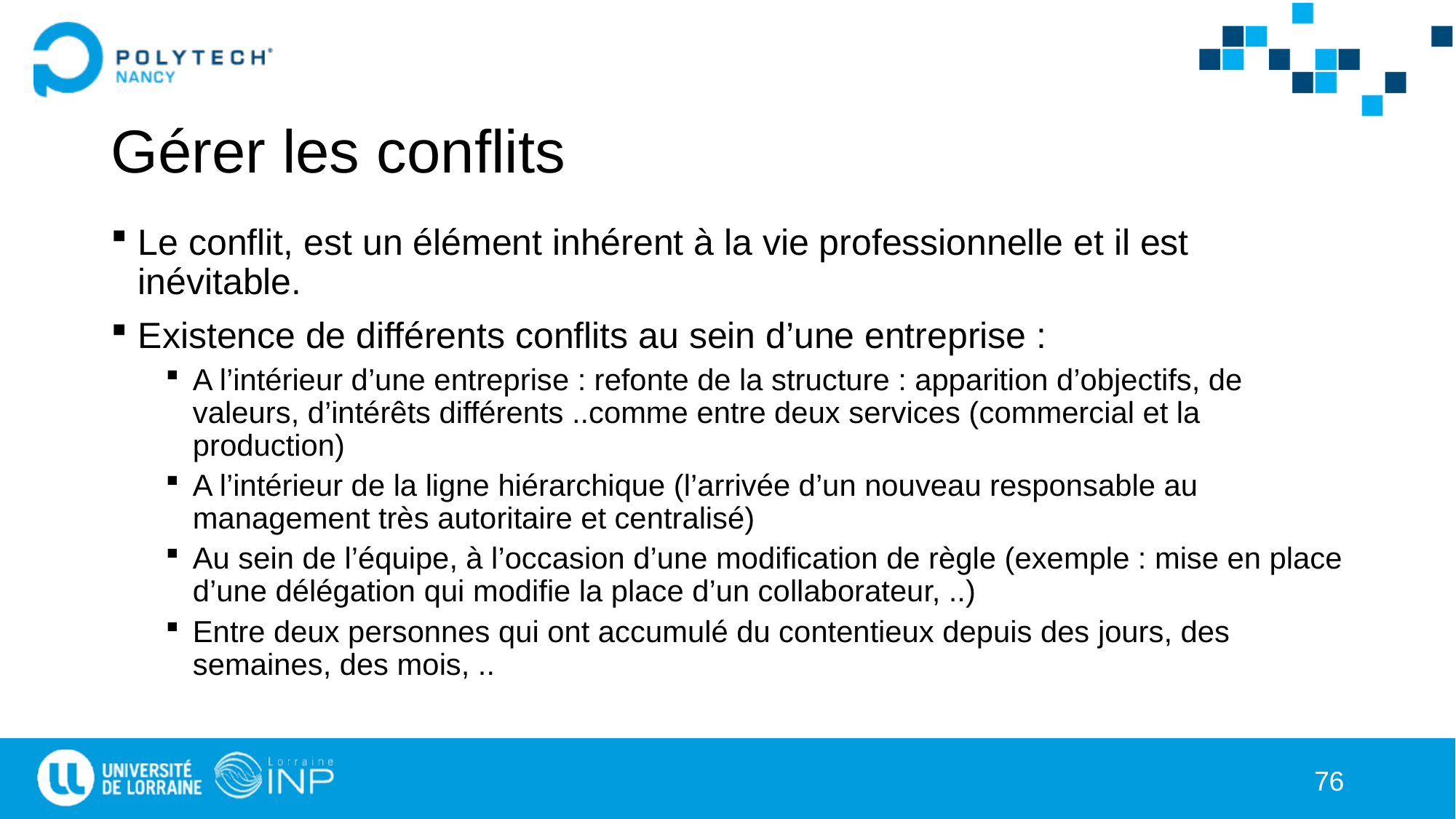

# Gérer les conflits
Le conflit, est un élément inhérent à la vie professionnelle et il est inévitable.
Existence de différents conflits au sein d’une entreprise :
A l’intérieur d’une entreprise : refonte de la structure : apparition d’objectifs, de valeurs, d’intérêts différents ..comme entre deux services (commercial et la production)
A l’intérieur de la ligne hiérarchique (l’arrivée d’un nouveau responsable au management très autoritaire et centralisé)
Au sein de l’équipe, à l’occasion d’une modification de règle (exemple : mise en place d’une délégation qui modifie la place d’un collaborateur, ..)
Entre deux personnes qui ont accumulé du contentieux depuis des jours, des semaines, des mois, ..